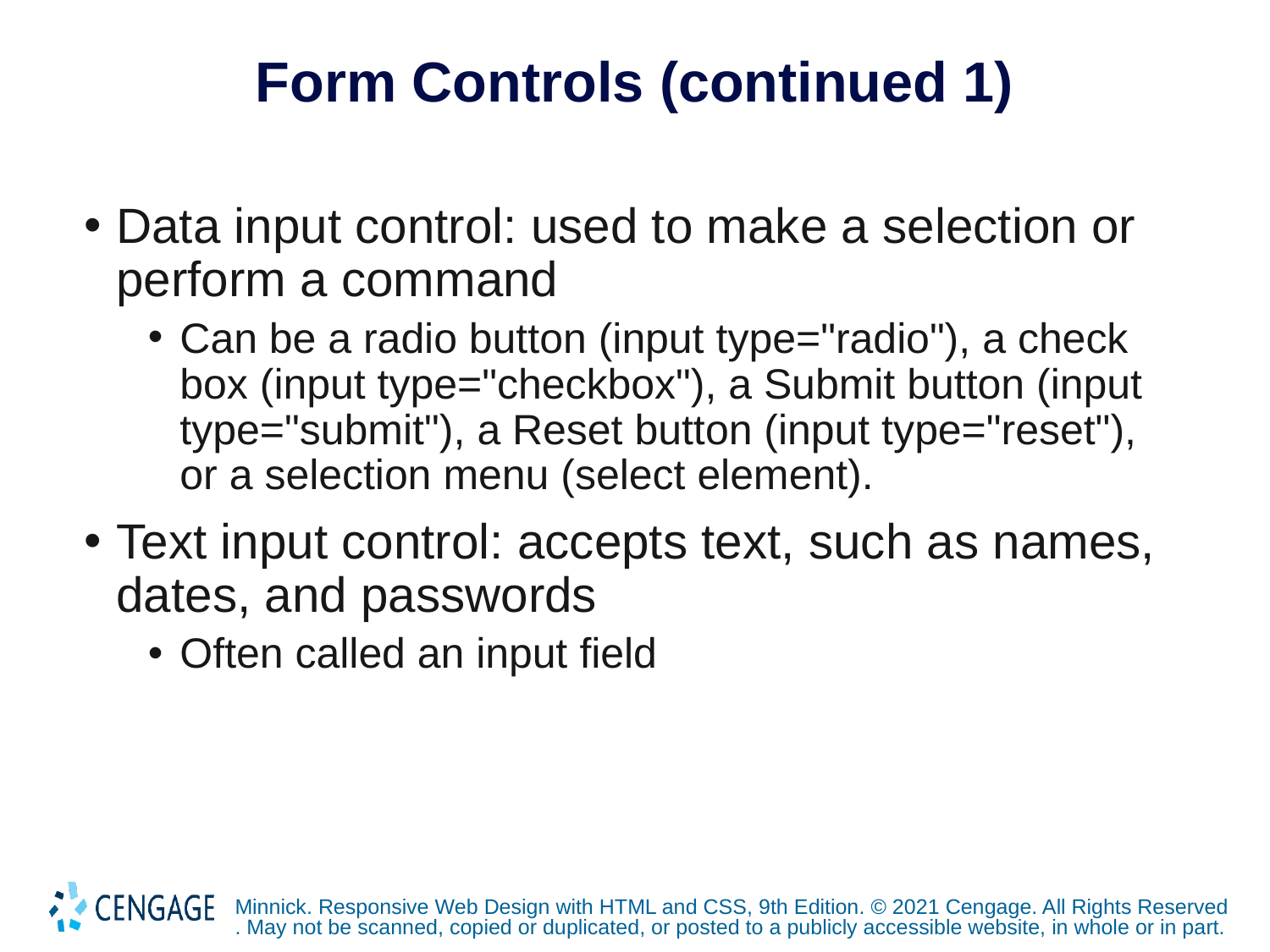

# Form Controls (continued 1)
Data input control: used to make a selection or perform a command
Can be a radio button (input type="radio"), a check box (input type="checkbox"), a Submit button (input type="submit"), a Reset button (input type="reset"),  or a selection menu (select element).
Text input control: accepts text, such as names, dates, and passwords
Often called an input field
Minnick. Responsive Web Design with HTML and CSS, 9th Edition. © 2021 Cengage. All Rights Reserved. May not be scanned, copied or duplicated, or posted to a publicly accessible website, in whole or in part.